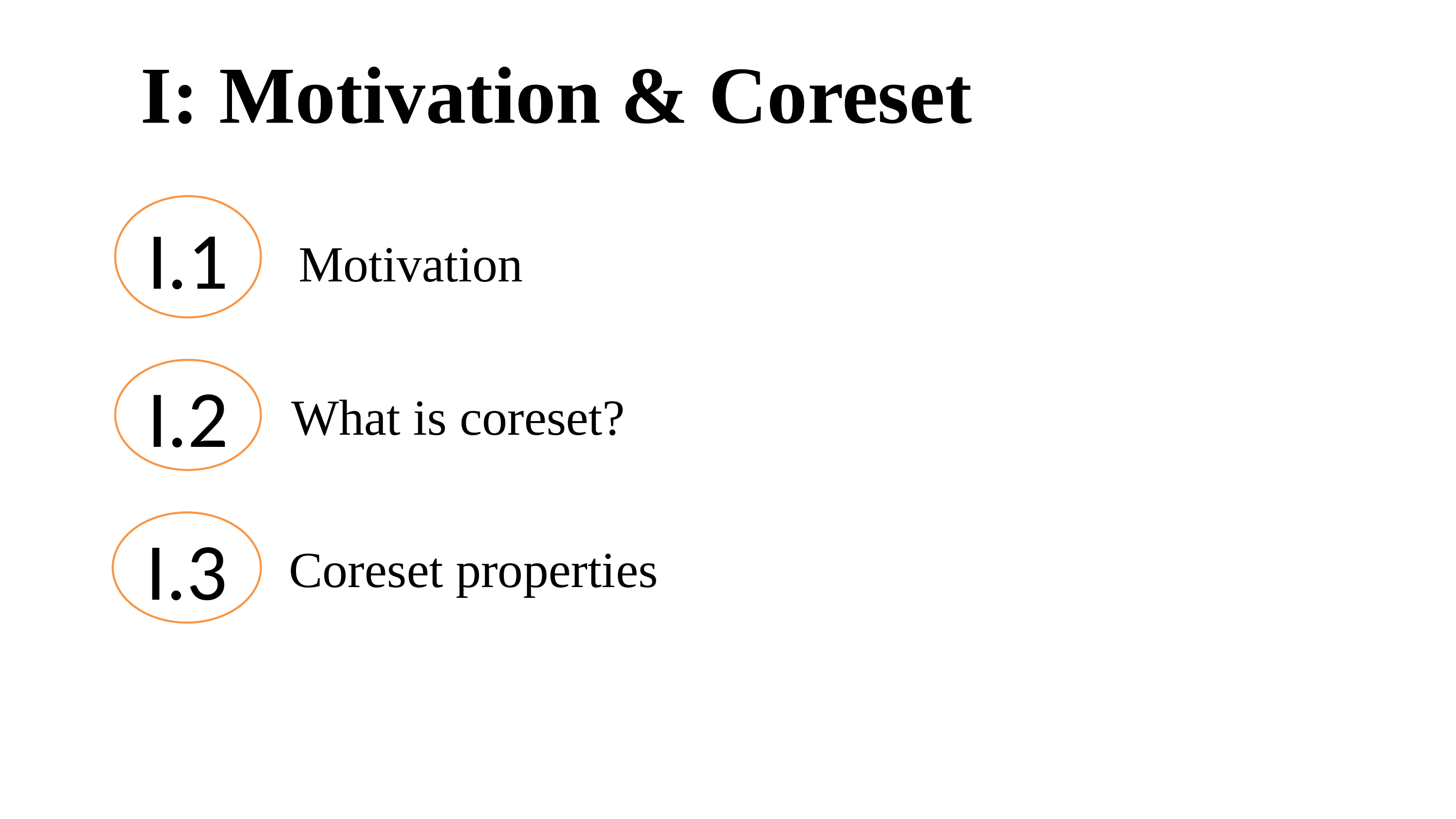

I: Motivation & Coreset

I.1
Motivation
I.2
What is coreset?
I.3
Coreset properties